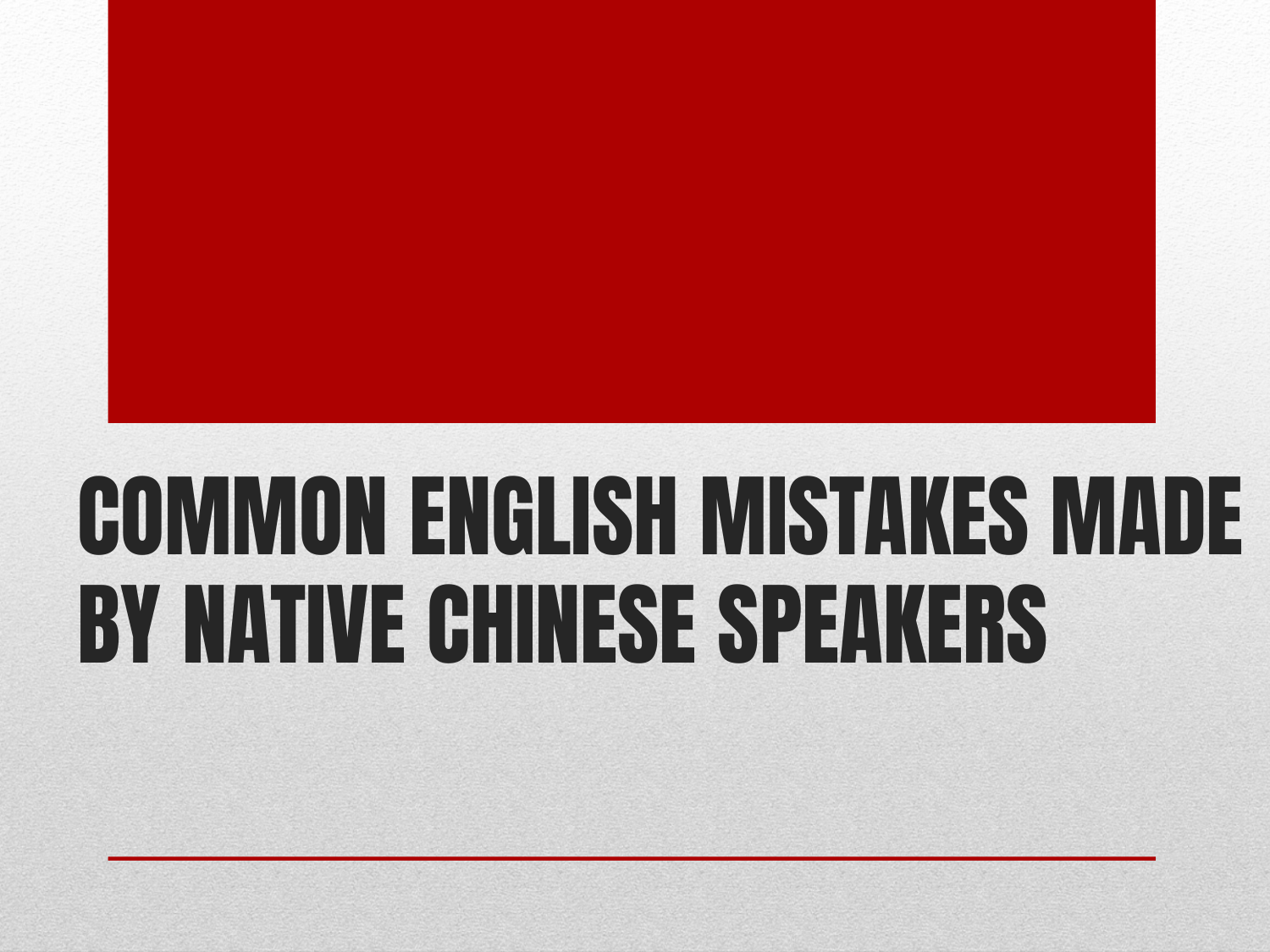

# Common English Mistakes Made by Native Chinese Speakers